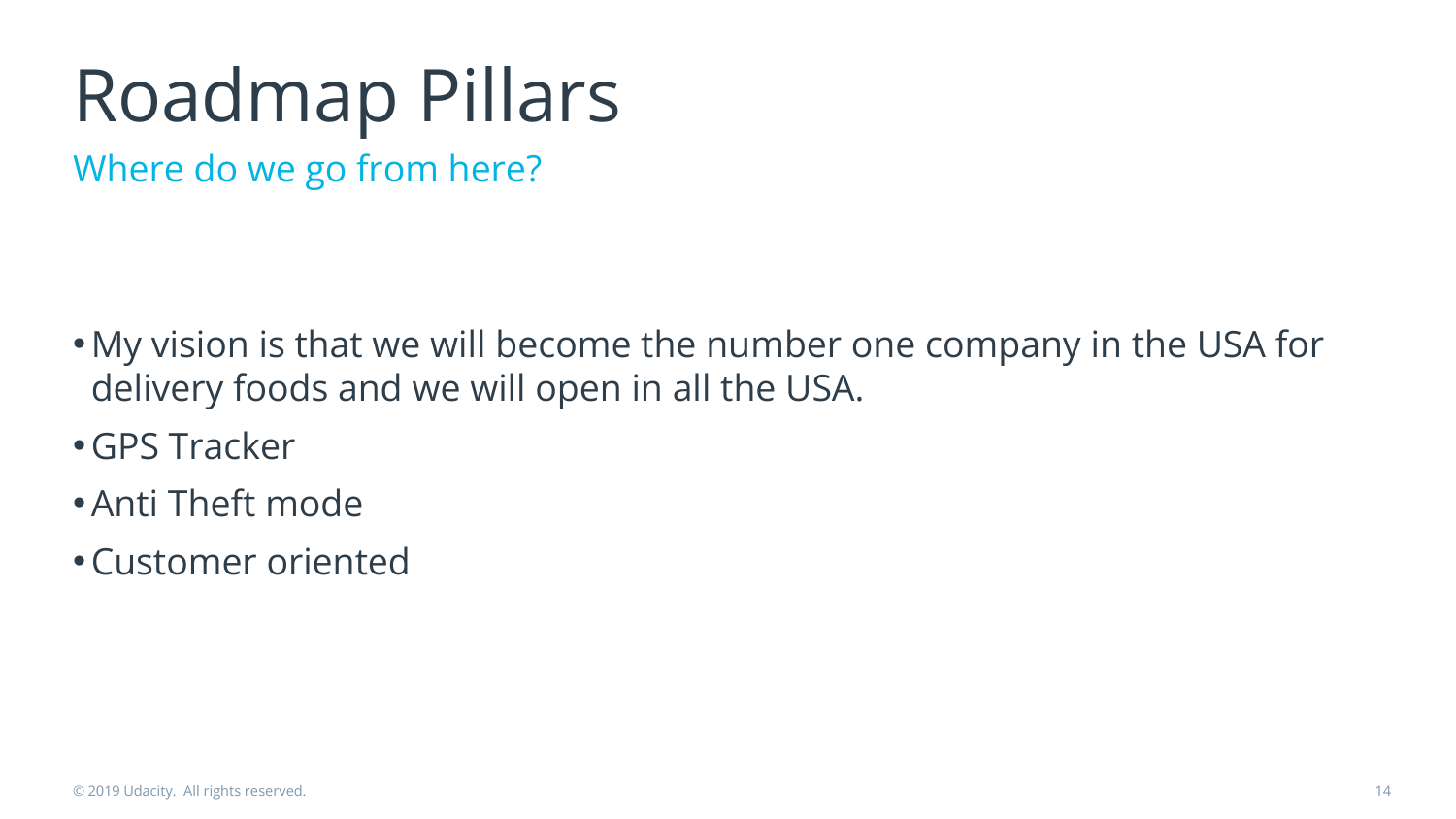

# Roadmap Pillars
Where do we go from here?
My vision is that we will become the number one company in the USA for delivery foods and we will open in all the USA.
GPS Tracker
Anti Theft mode
Customer oriented
© 2019 Udacity.  All rights reserved.
14